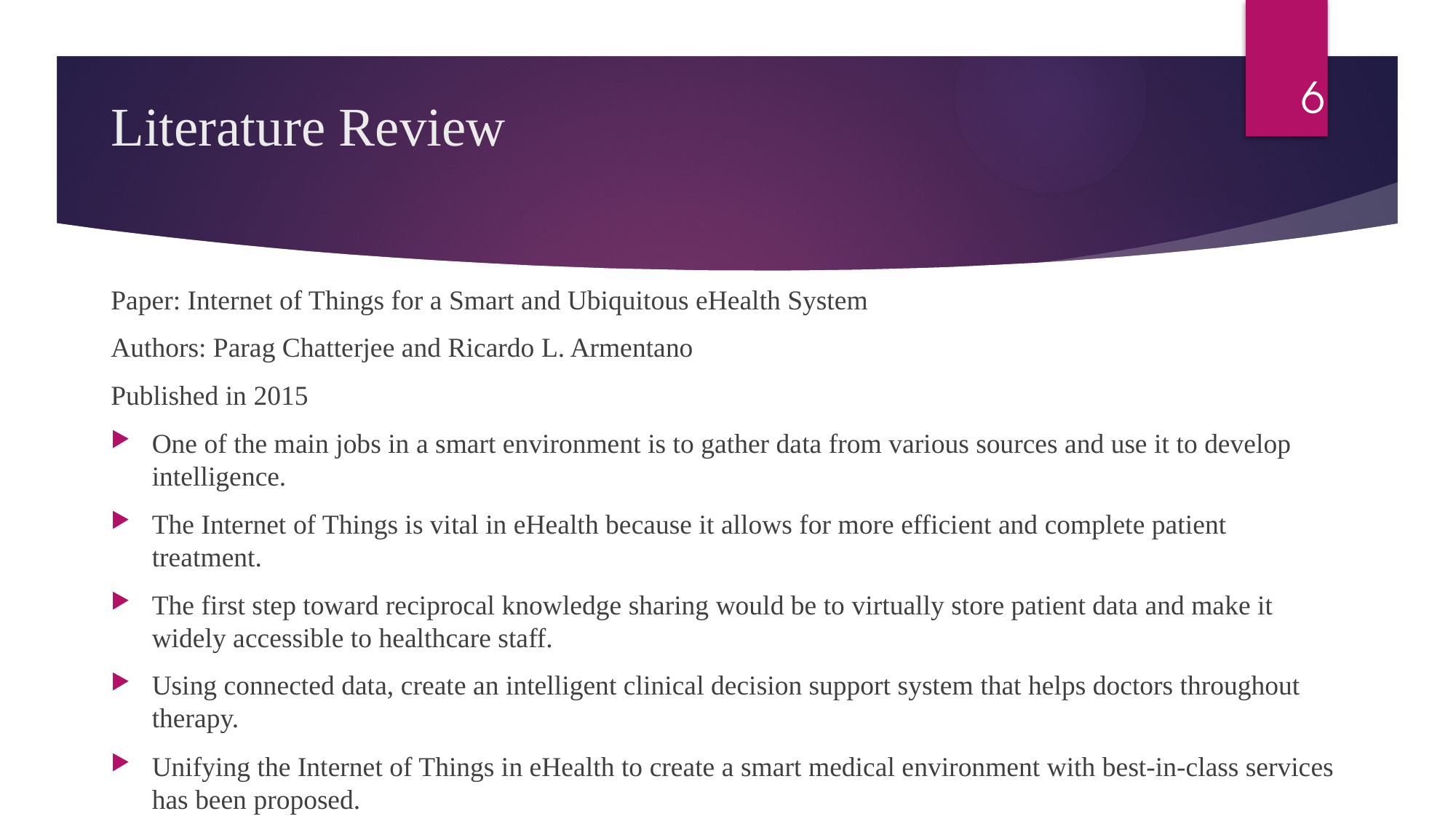

6
# Literature Review
Paper: Internet of Things for a Smart and Ubiquitous eHealth System
Authors: Parag Chatterjee and Ricardo L. Armentano
Published in 2015
One of the main jobs in a smart environment is to gather data from various sources and use it to develop intelligence.
The Internet of Things is vital in eHealth because it allows for more efficient and complete patient treatment.
The first step toward reciprocal knowledge sharing would be to virtually store patient data and make it widely accessible to healthcare staff.
Using connected data, create an intelligent clinical decision support system that helps doctors throughout therapy.
Unifying the Internet of Things in eHealth to create a smart medical environment with best-in-class services has been proposed.